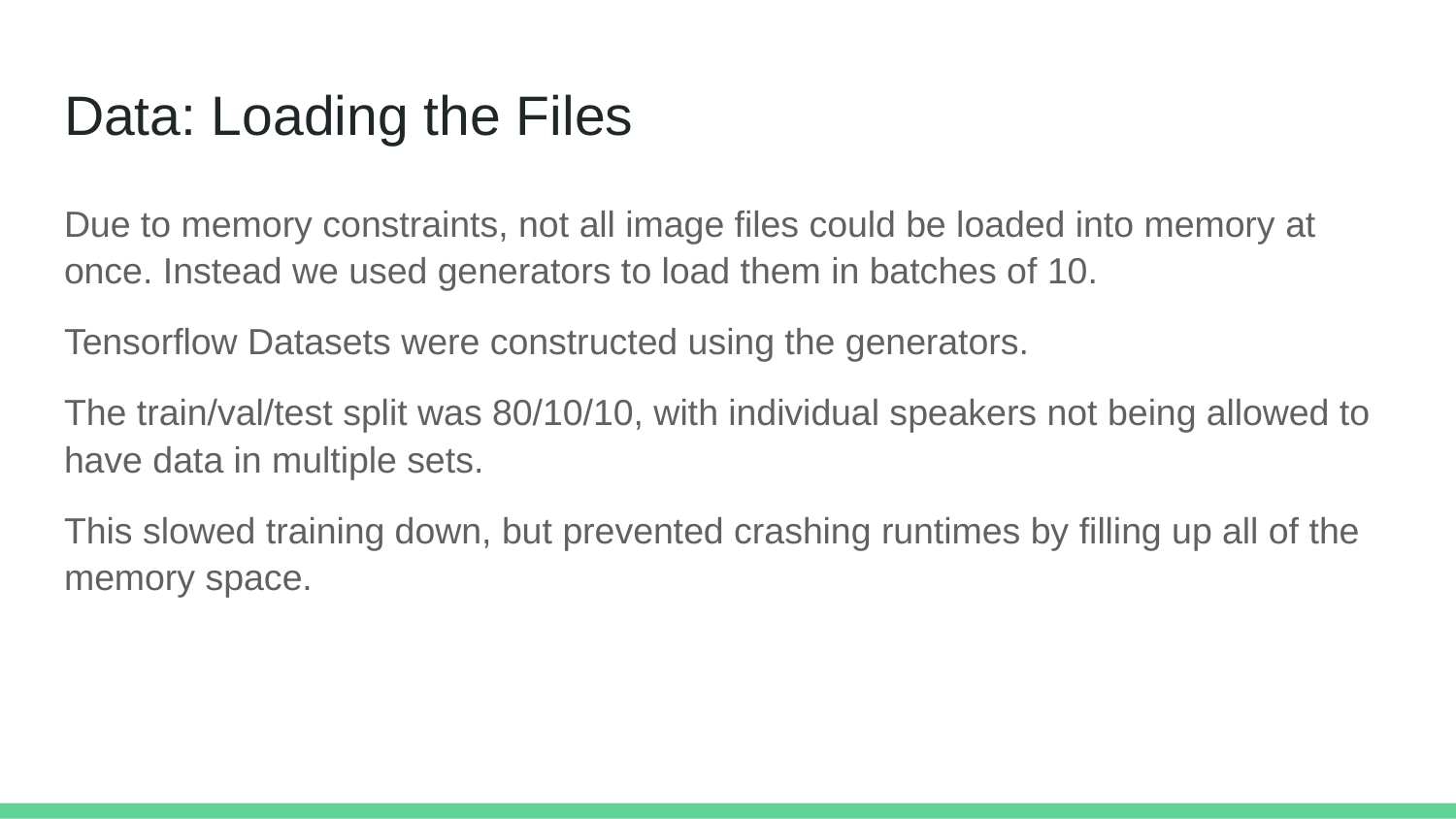

# Data: Loading the Files
Due to memory constraints, not all image files could be loaded into memory at once. Instead we used generators to load them in batches of 10.
Tensorflow Datasets were constructed using the generators.
The train/val/test split was 80/10/10, with individual speakers not being allowed to have data in multiple sets.
This slowed training down, but prevented crashing runtimes by filling up all of the memory space.